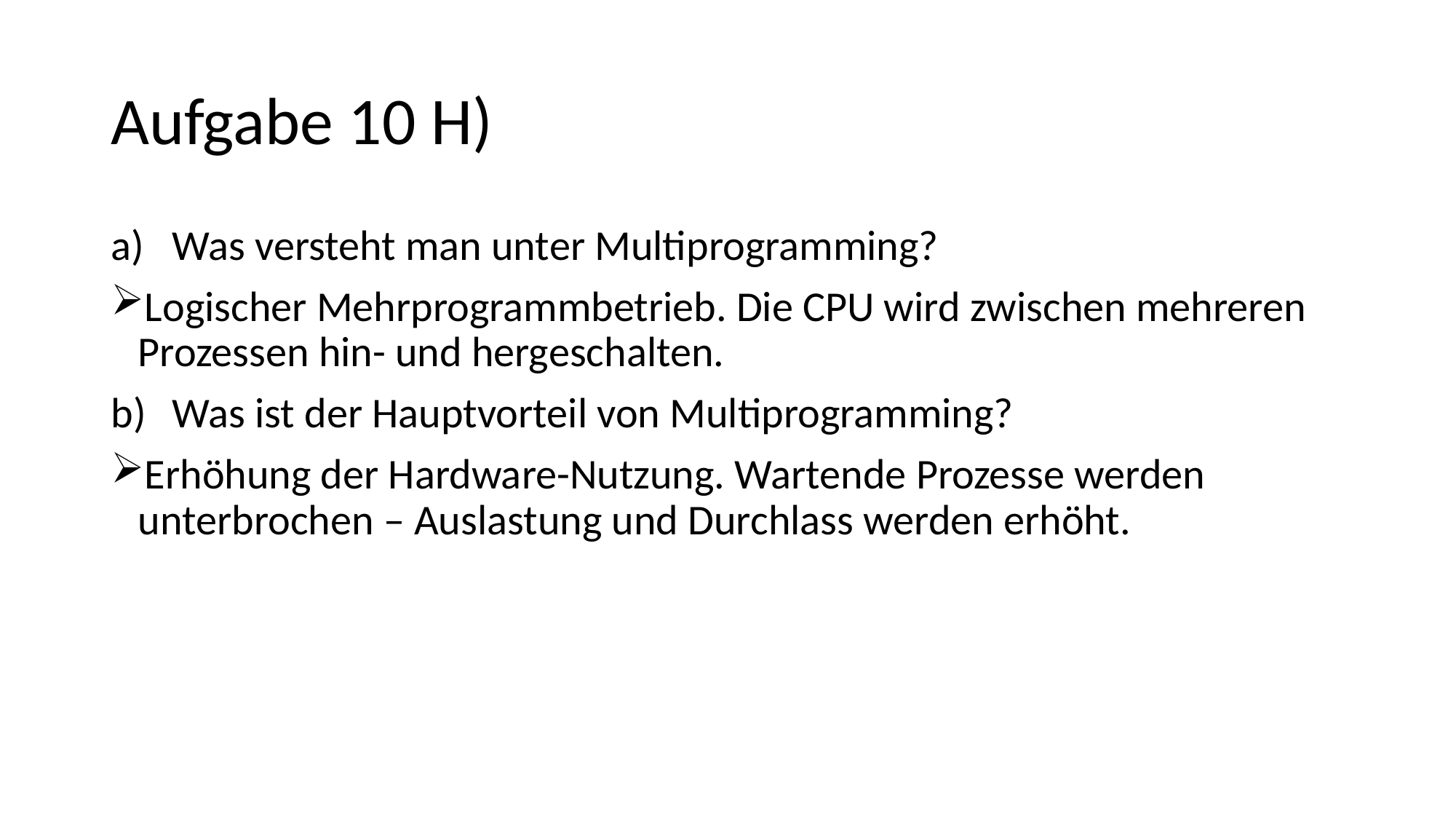

# Aufgabe 10 H)
Was versteht man unter Multiprogramming?
Logischer Mehrprogrammbetrieb. Die CPU wird zwischen mehreren Prozessen hin- und hergeschalten.
Was ist der Hauptvorteil von Multiprogramming?
Erhöhung der Hardware-Nutzung. Wartende Prozesse werden unterbrochen – Auslastung und Durchlass werden erhöht.